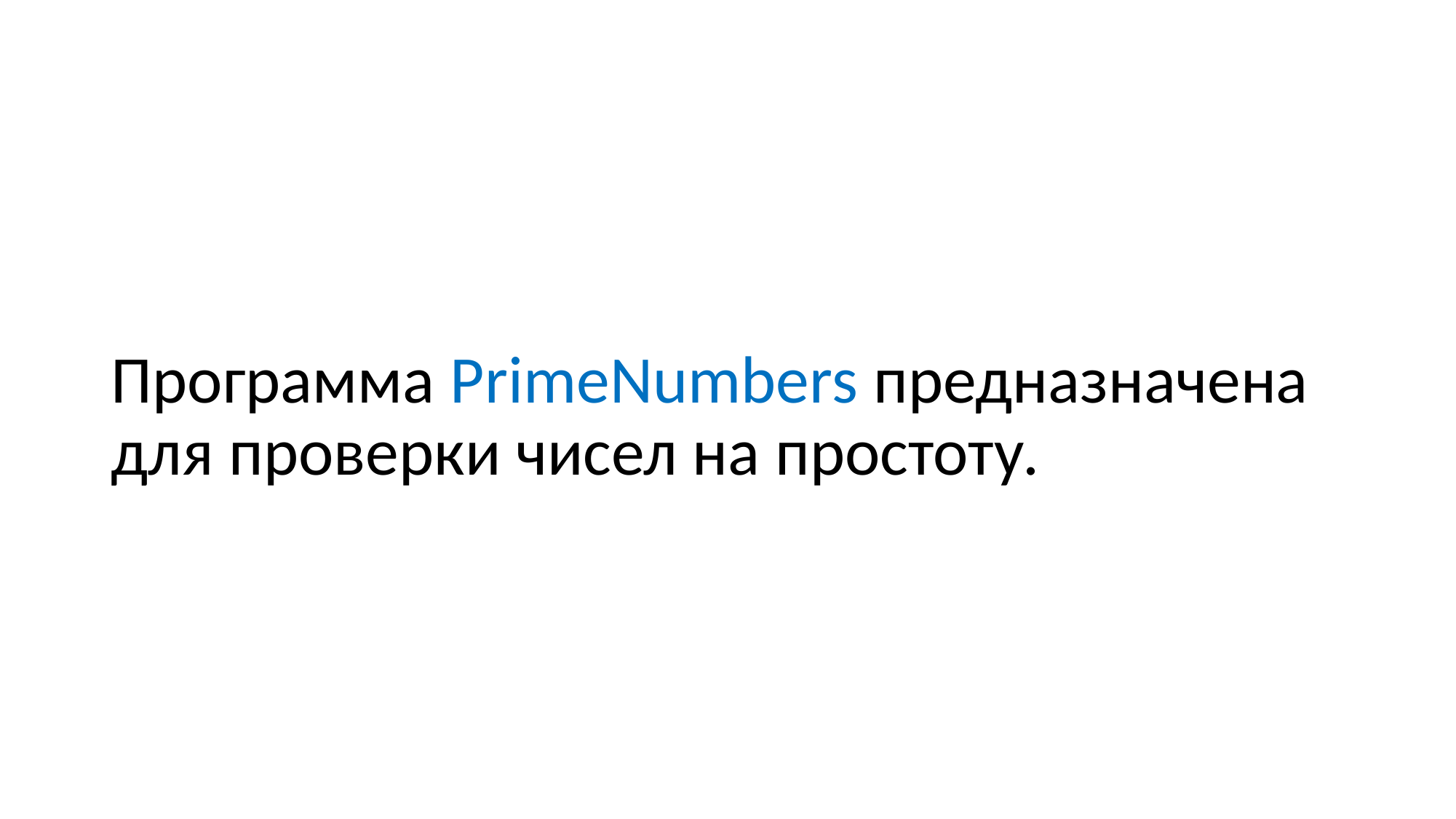

# Программа PrimeNumbers предназначена для проверки чисел на простоту.